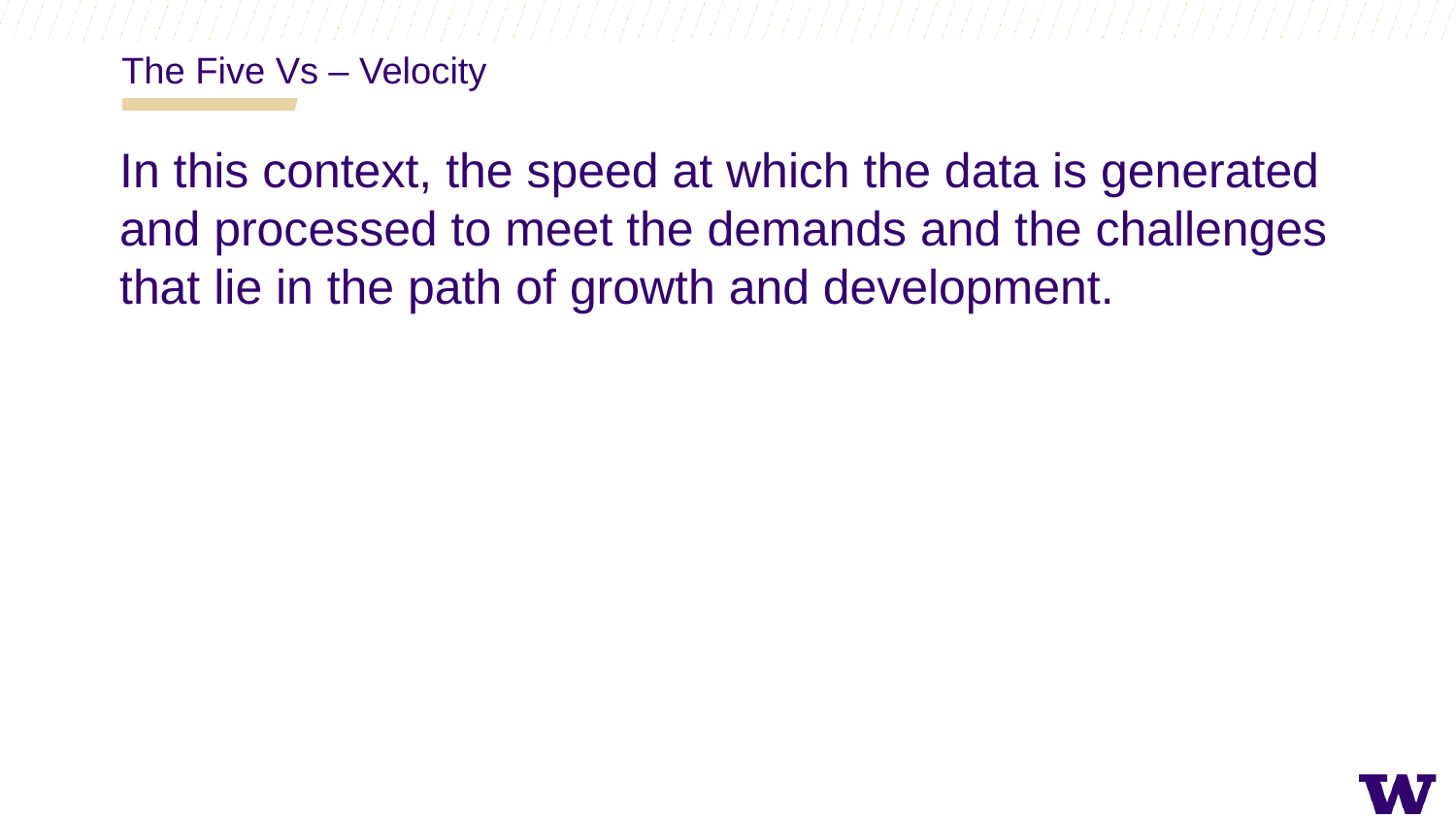

The Five Vs – Velocity
In this context, the speed at which the data is generated and processed to meet the demands and the challenges that lie in the path of growth and development.